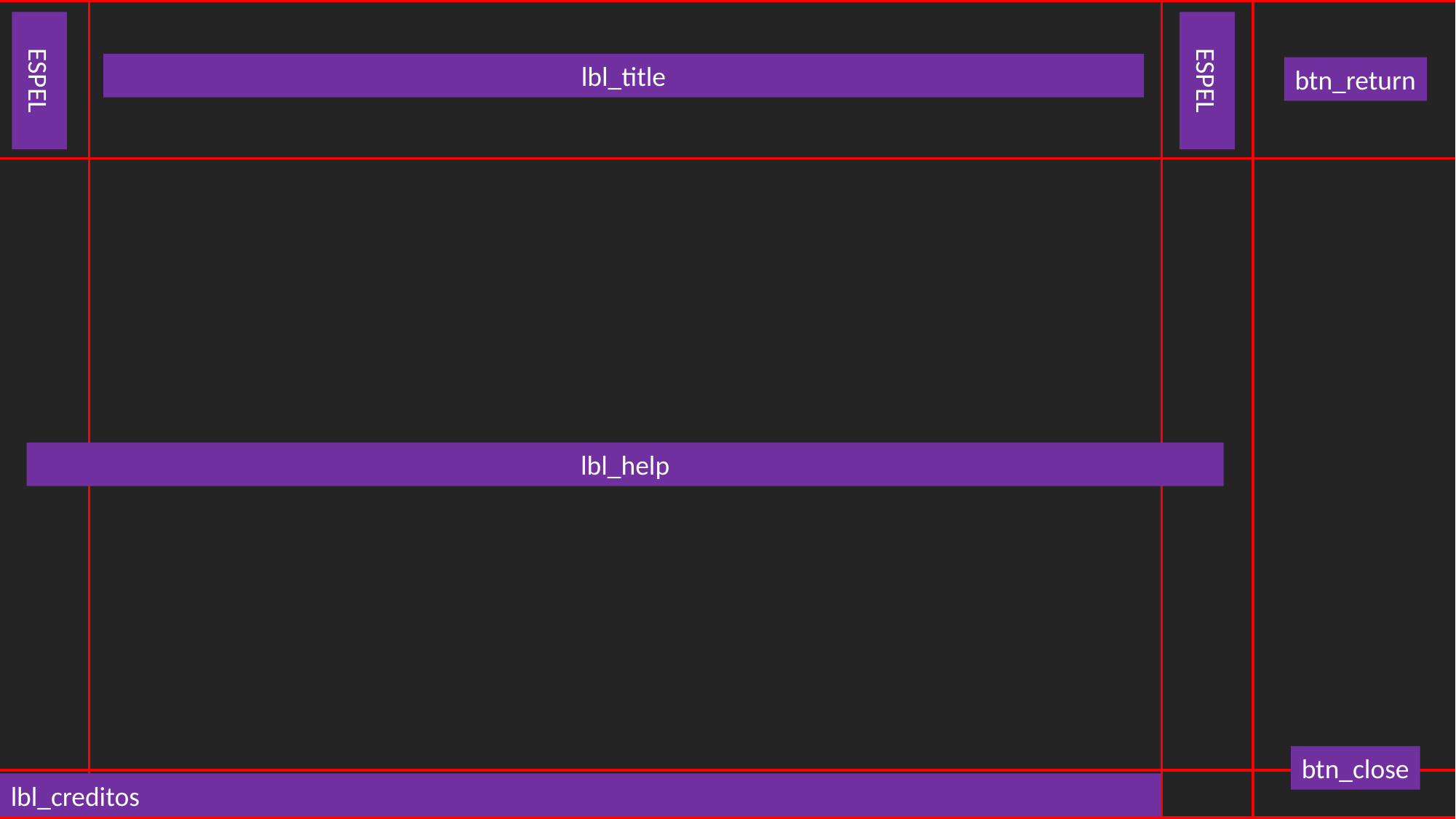

ESPEL
ESPEL
lbl_title
btn_return

lbl_help
btn_close

lbl_creditos